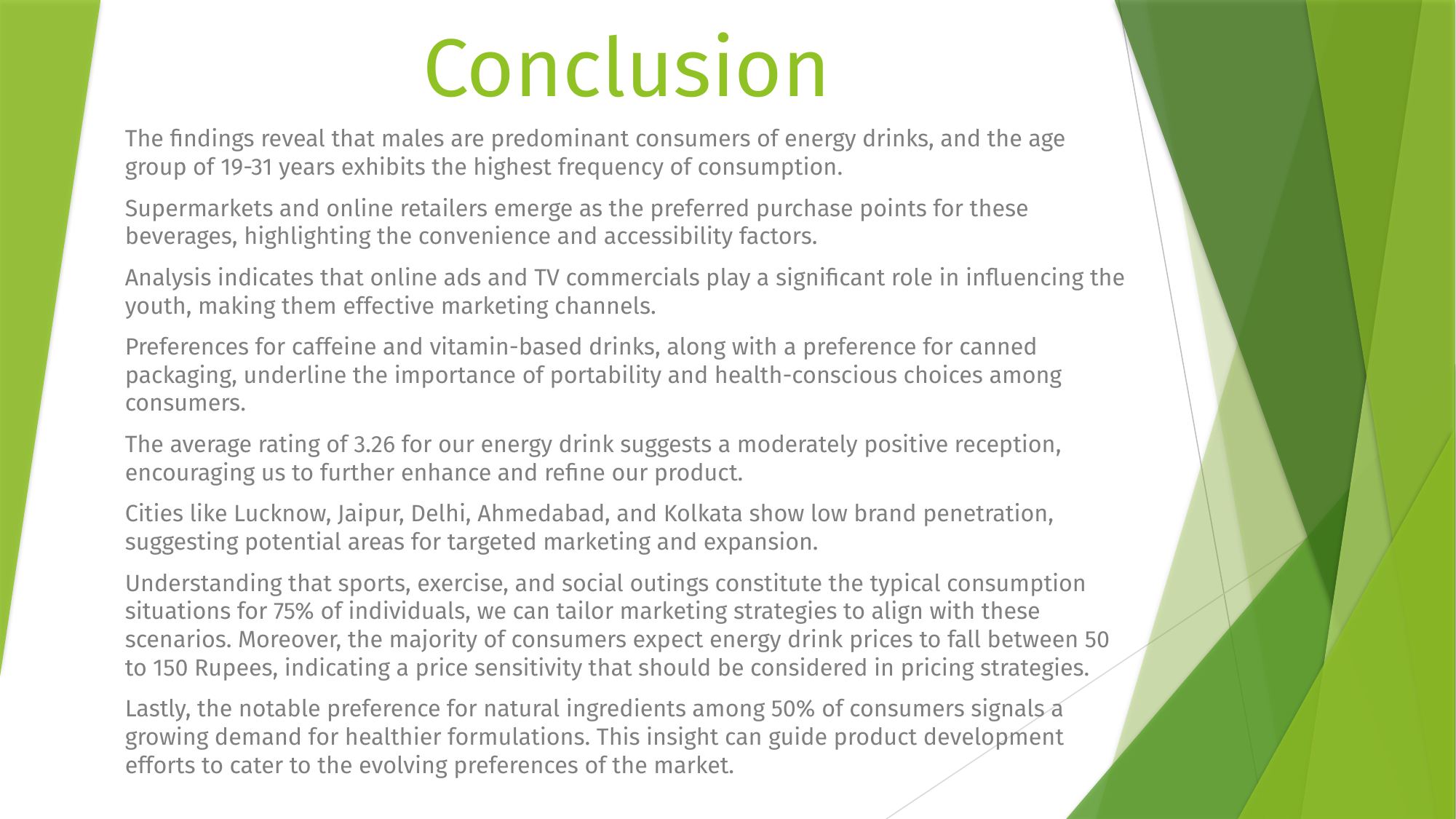

# Conclusion
The findings reveal that males are predominant consumers of energy drinks, and the age group of 19-31 years exhibits the highest frequency of consumption.
Supermarkets and online retailers emerge as the preferred purchase points for these beverages, highlighting the convenience and accessibility factors.
Analysis indicates that online ads and TV commercials play a significant role in influencing the youth, making them effective marketing channels.
Preferences for caffeine and vitamin-based drinks, along with a preference for canned packaging, underline the importance of portability and health-conscious choices among consumers.
The average rating of 3.26 for our energy drink suggests a moderately positive reception, encouraging us to further enhance and refine our product.
Cities like Lucknow, Jaipur, Delhi, Ahmedabad, and Kolkata show low brand penetration, suggesting potential areas for targeted marketing and expansion.
Understanding that sports, exercise, and social outings constitute the typical consumption situations for 75% of individuals, we can tailor marketing strategies to align with these scenarios. Moreover, the majority of consumers expect energy drink prices to fall between 50 to 150 Rupees, indicating a price sensitivity that should be considered in pricing strategies.
Lastly, the notable preference for natural ingredients among 50% of consumers signals a growing demand for healthier formulations. This insight can guide product development efforts to cater to the evolving preferences of the market.